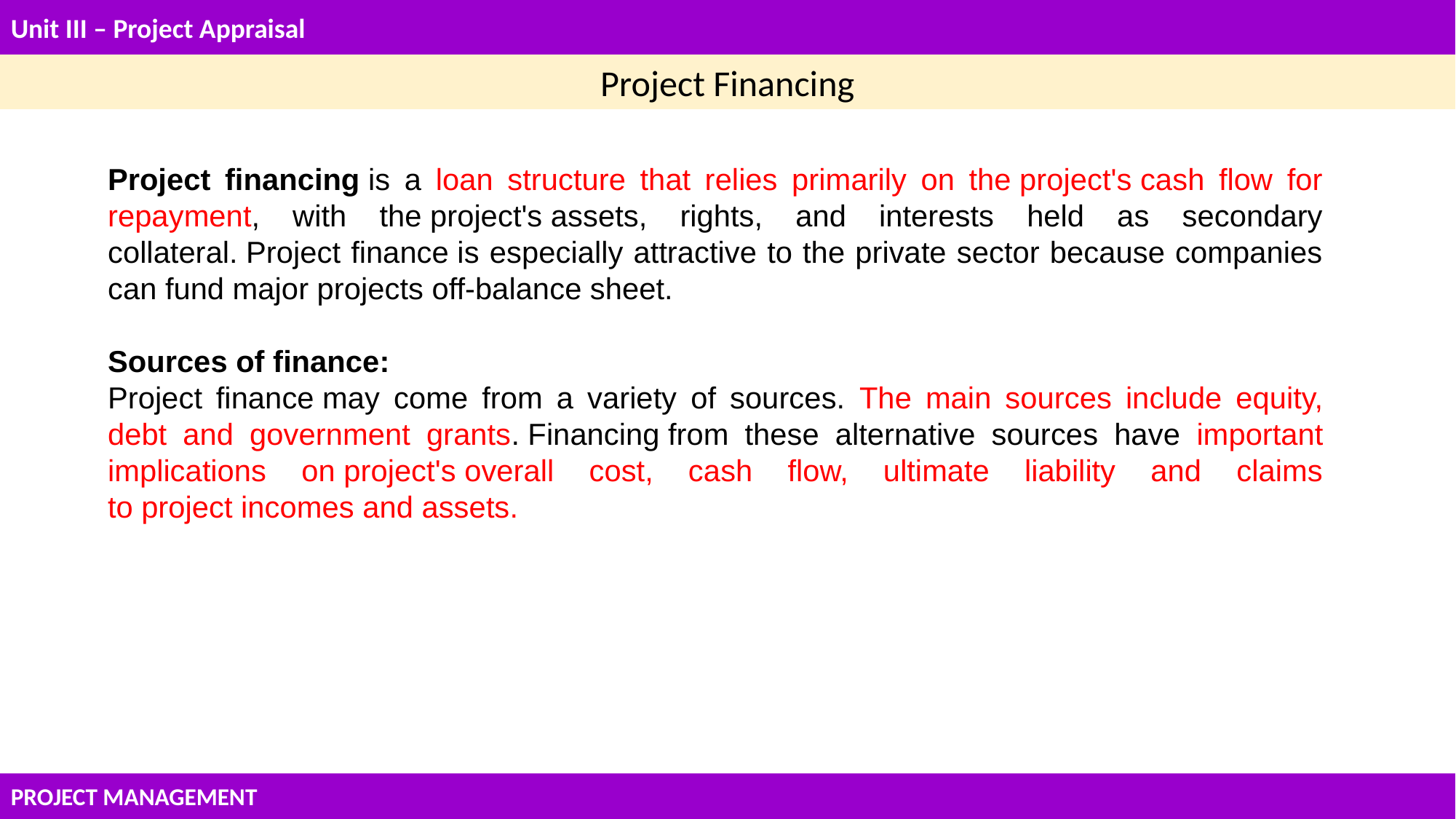

Unit III – Project Appraisal
Project Financing
Project financing is a loan structure that relies primarily on the project's cash flow for repayment, with the project's assets, rights, and interests held as secondary collateral. Project finance is especially attractive to the private sector because companies can fund major projects off-balance sheet.

Sources of finance:
Project finance may come from a variety of sources. The main sources include equity, debt and government grants. Financing from these alternative sources have important implications on project's overall cost, cash flow, ultimate liability and claims to project incomes and assets.
PROJECT MANAGEMENT